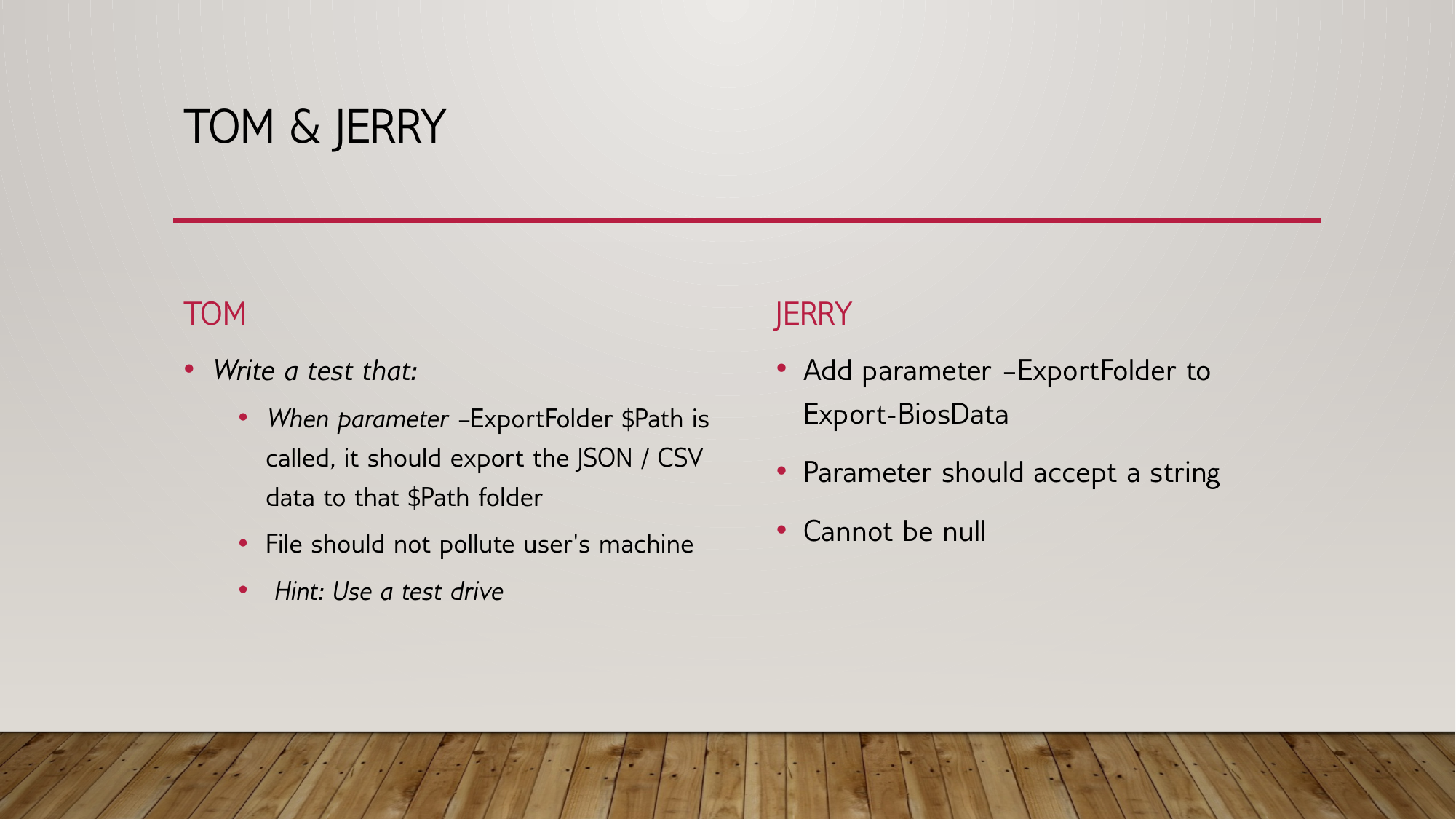

# Tom & Jerry
Tom
Jerry
Add parameter –ExportFolder to Export-BiosData
Parameter should accept a string
Cannot be null
Write a test that:
When parameter –ExportFolder $Path is called, it should export the JSON / CSV data to that $Path folder
File should not pollute user's machine
 Hint: Use a test drive